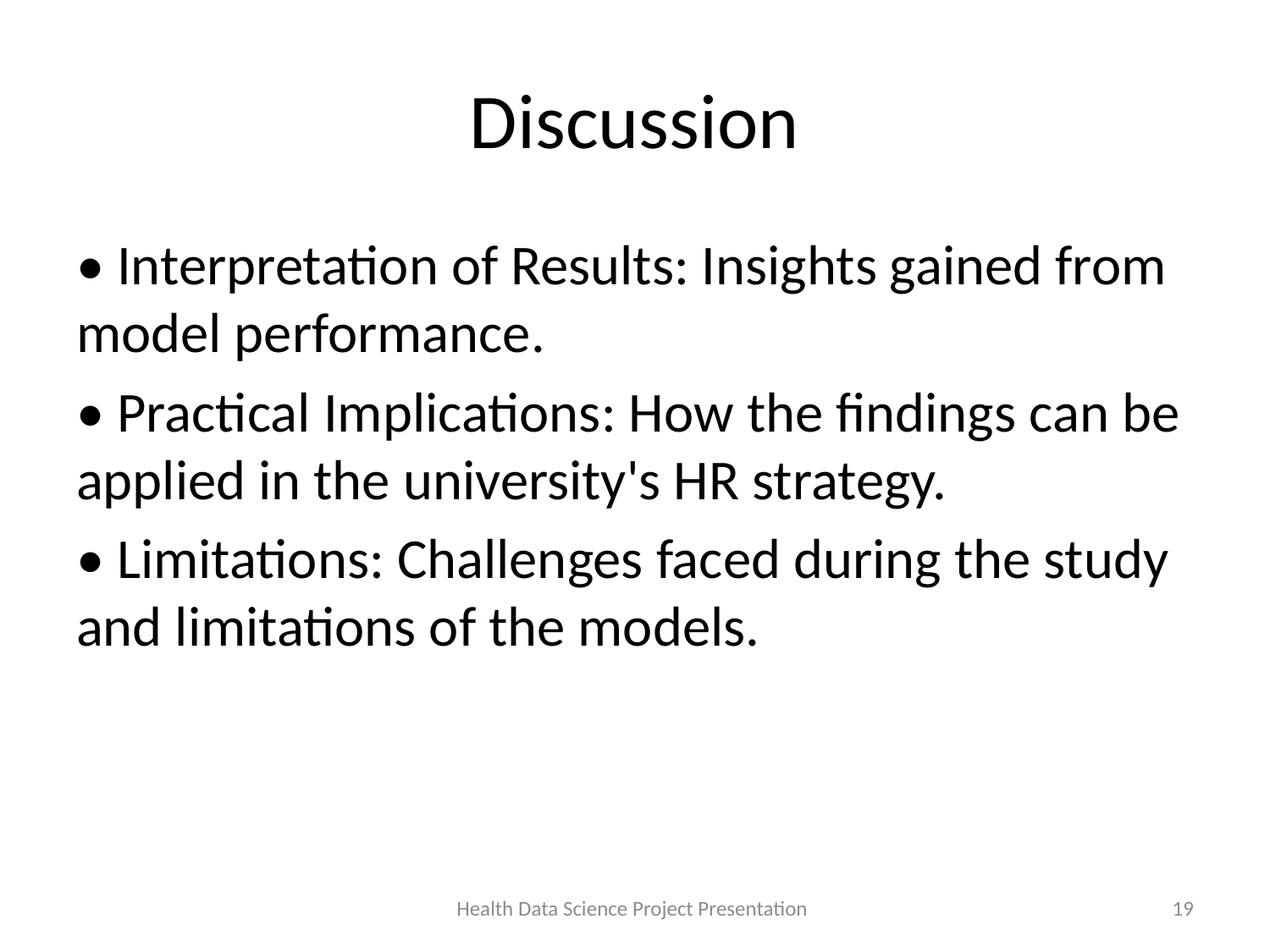

# Discussion
• Interpretation of Results: Insights gained from model performance.
• Practical Implications: How the findings can be applied in the university's HR strategy.
• Limitations: Challenges faced during the study and limitations of the models.
Health Data Science Project Presentation
19